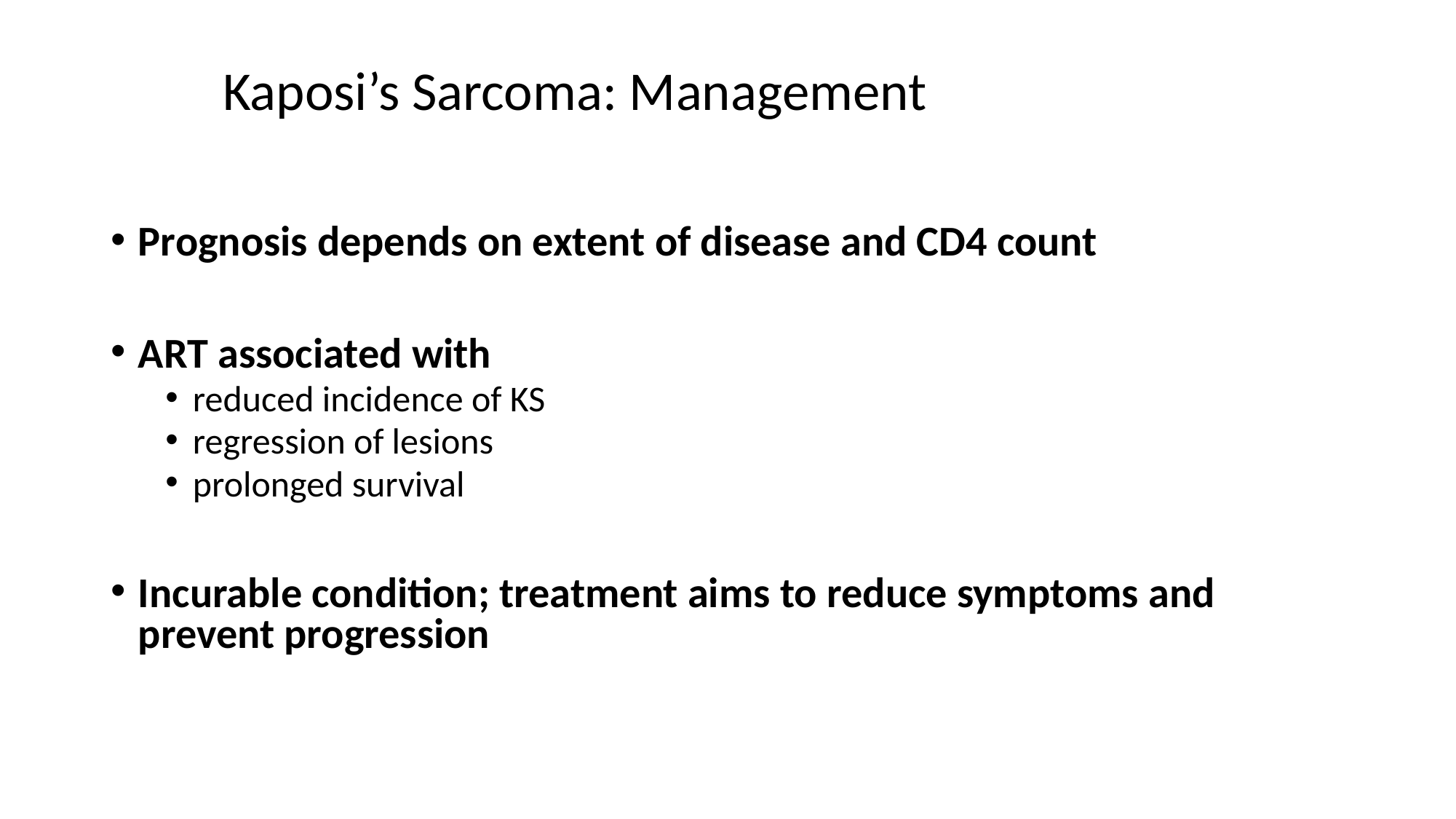

Prognosis depends on extent of disease and CD4 count

ART associated with
reduced incidence of KS
regression of lesions
prolonged survival

Incurable condition; treatment aims to reduce symptoms and prevent progression

Kaposi’s Sarcoma: Management